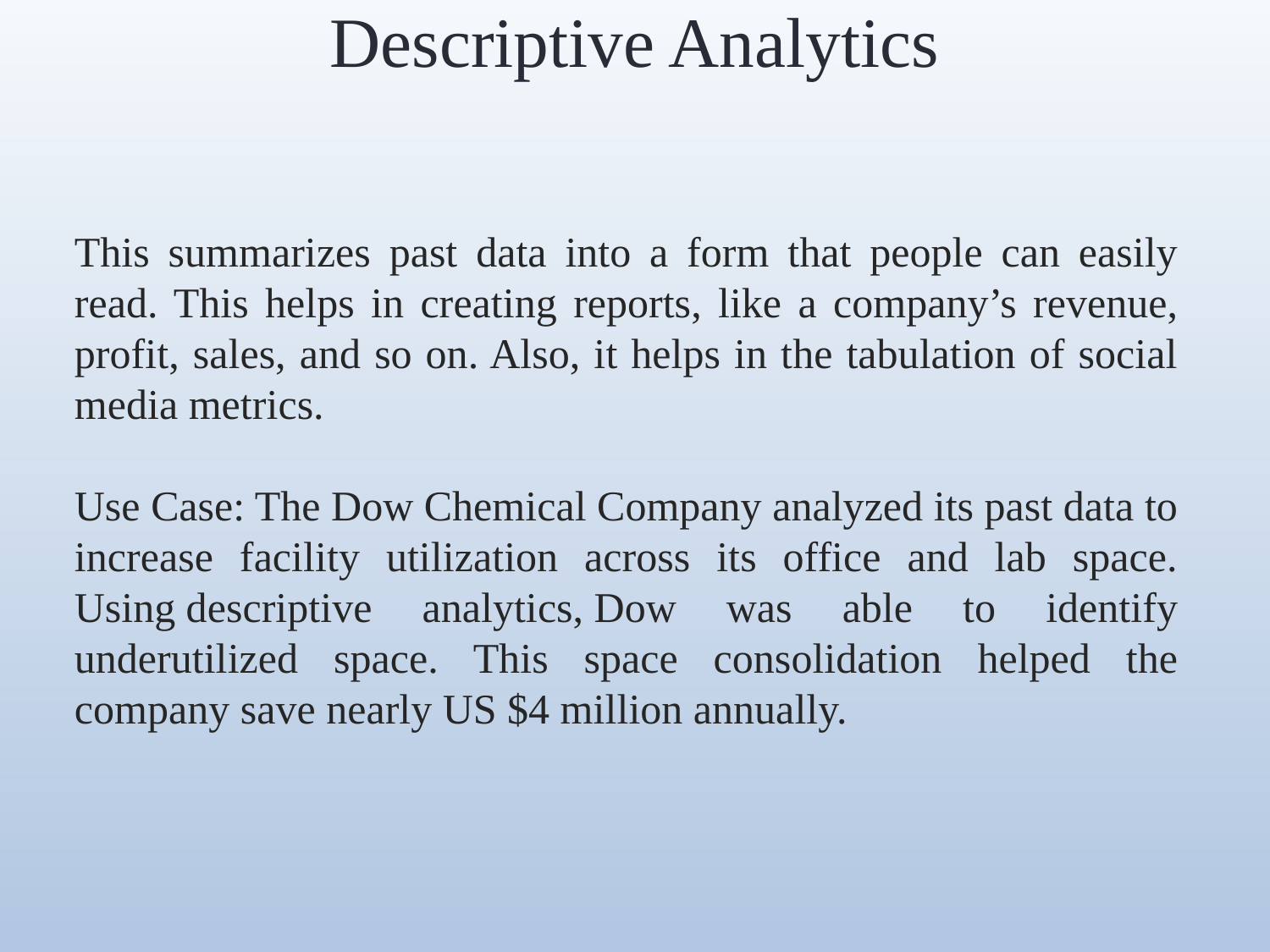

# Descriptive Analytics
This summarizes past data into a form that people can easily read. This helps in creating reports, like a company’s revenue, profit, sales, and so on. Also, it helps in the tabulation of social media metrics.
Use Case: The Dow Chemical Company analyzed its past data to increase facility utilization across its office and lab space. Using descriptive analytics, Dow was able to identify underutilized space. This space consolidation helped the company save nearly US $4 million annually.